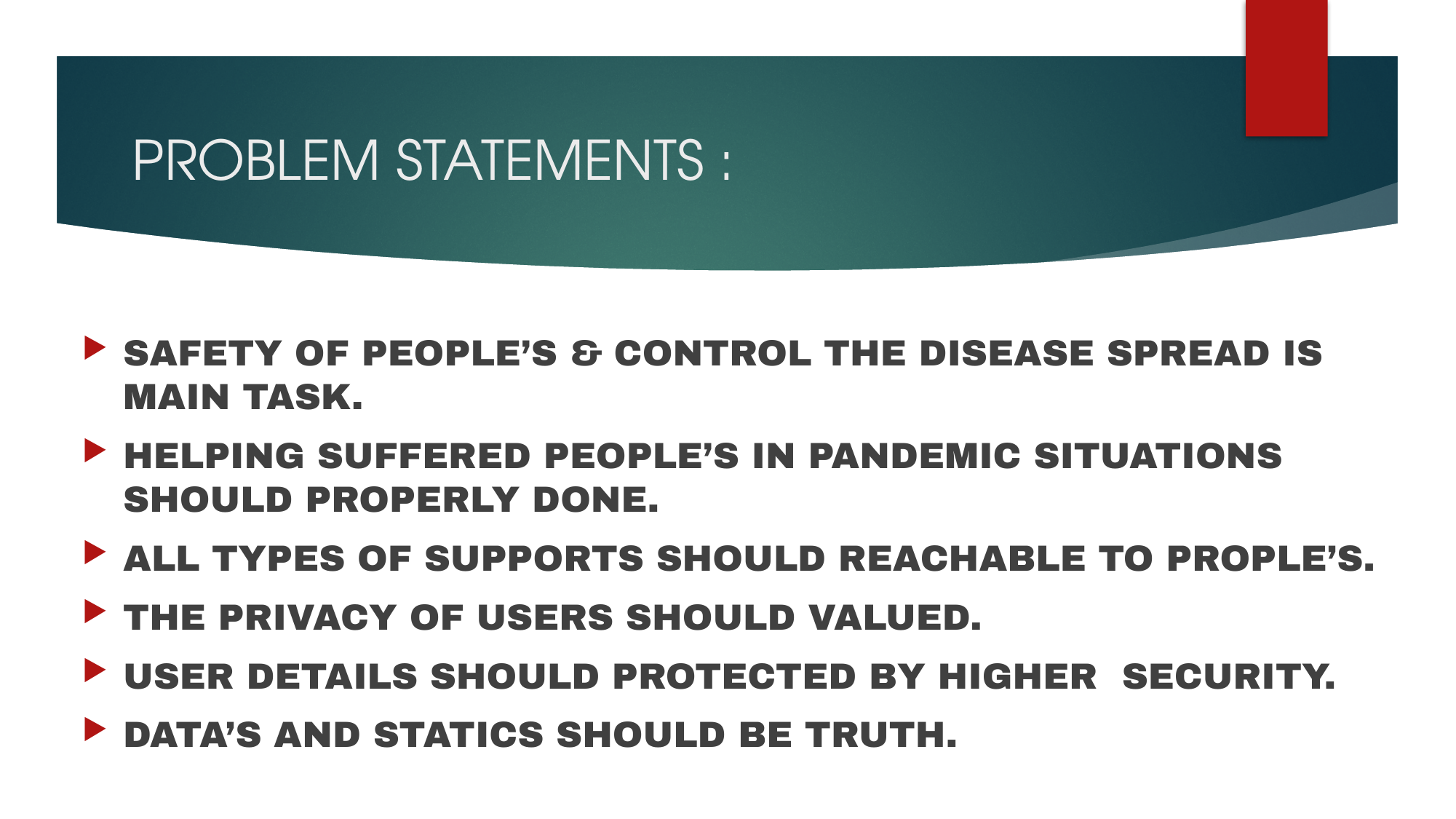

# PROBLEM STATEMENTS :
SAFETY OF PEOPLE’S & CONTROL THE DISEASE SPREAD IS MAIN TASK.
HELPING SUFFERED PEOPLE’S IN PANDEMIC SITUATIONS SHOULD PROPERLY DONE.
ALL TYPES OF SUPPORTS SHOULD REACHABLE TO PROPLE’S.
THE PRIVACY OF USERS SHOULD VALUED.
USER DETAILS SHOULD PROTECTED BY HIGHER  SECURITY.
DATA’S AND STATICS SHOULD BE TRUTH.